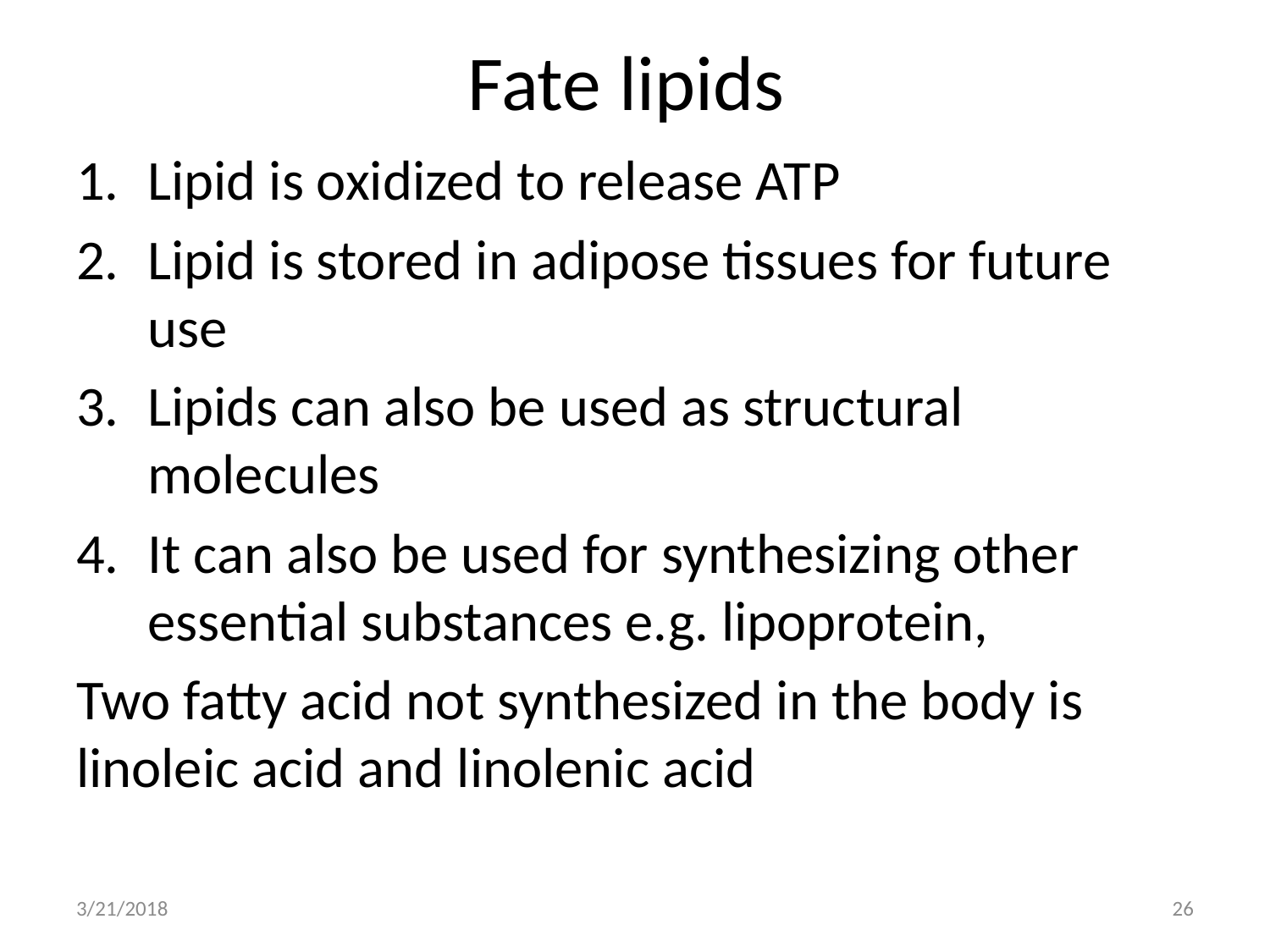

# Fate lipids
Lipid is oxidized to release ATP
Lipid is stored in adipose tissues for future use
Lipids can also be used as structural molecules
It can also be used for synthesizing other essential substances e.g. lipoprotein,
Two fatty acid not synthesized in the body is linoleic acid and linolenic acid

3/21/2018
26